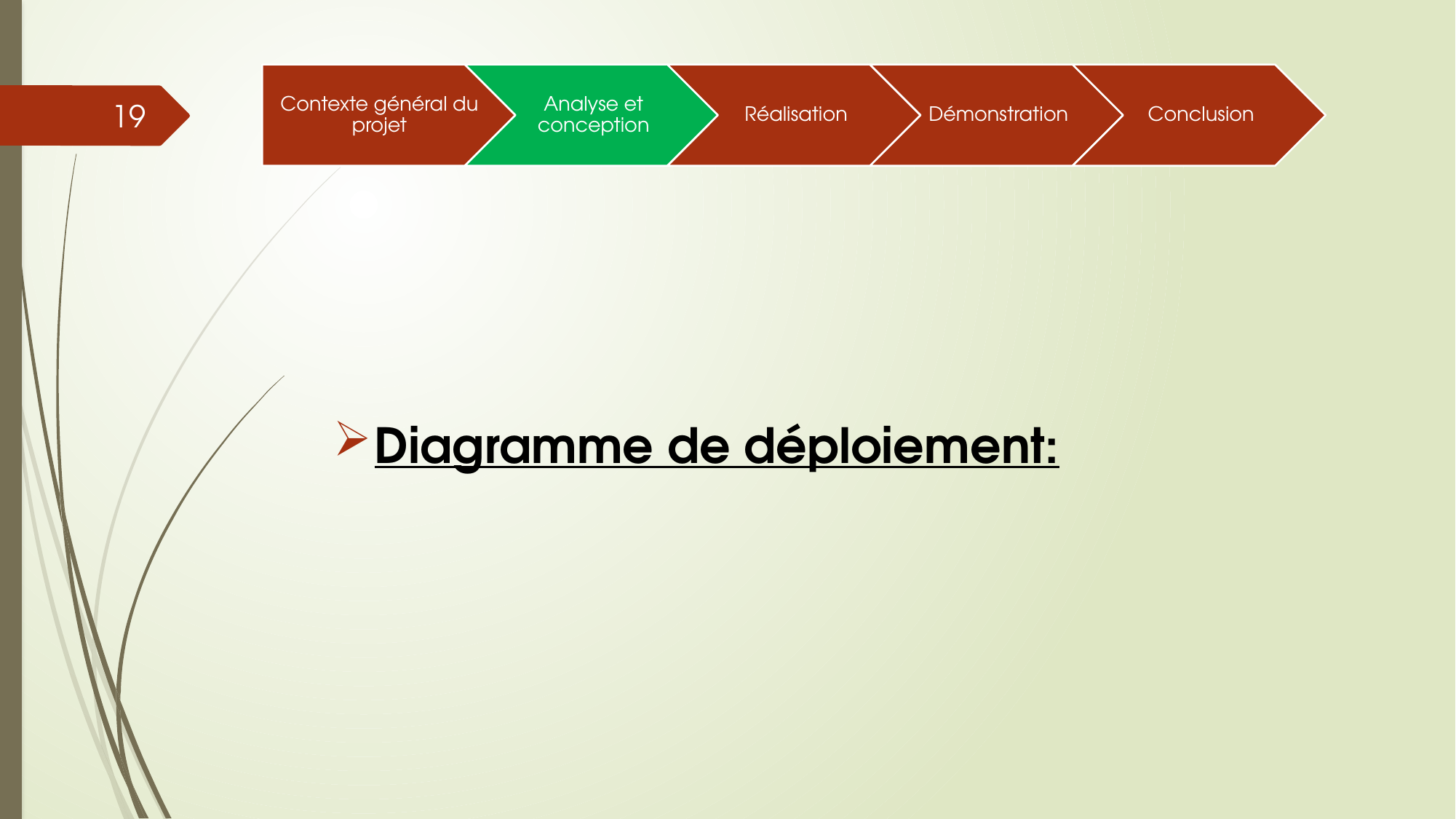

Contexte général du projet
Analyse et conception
Réalisation
Démonstration
Conclusion
19

Diagramme de déploiement: